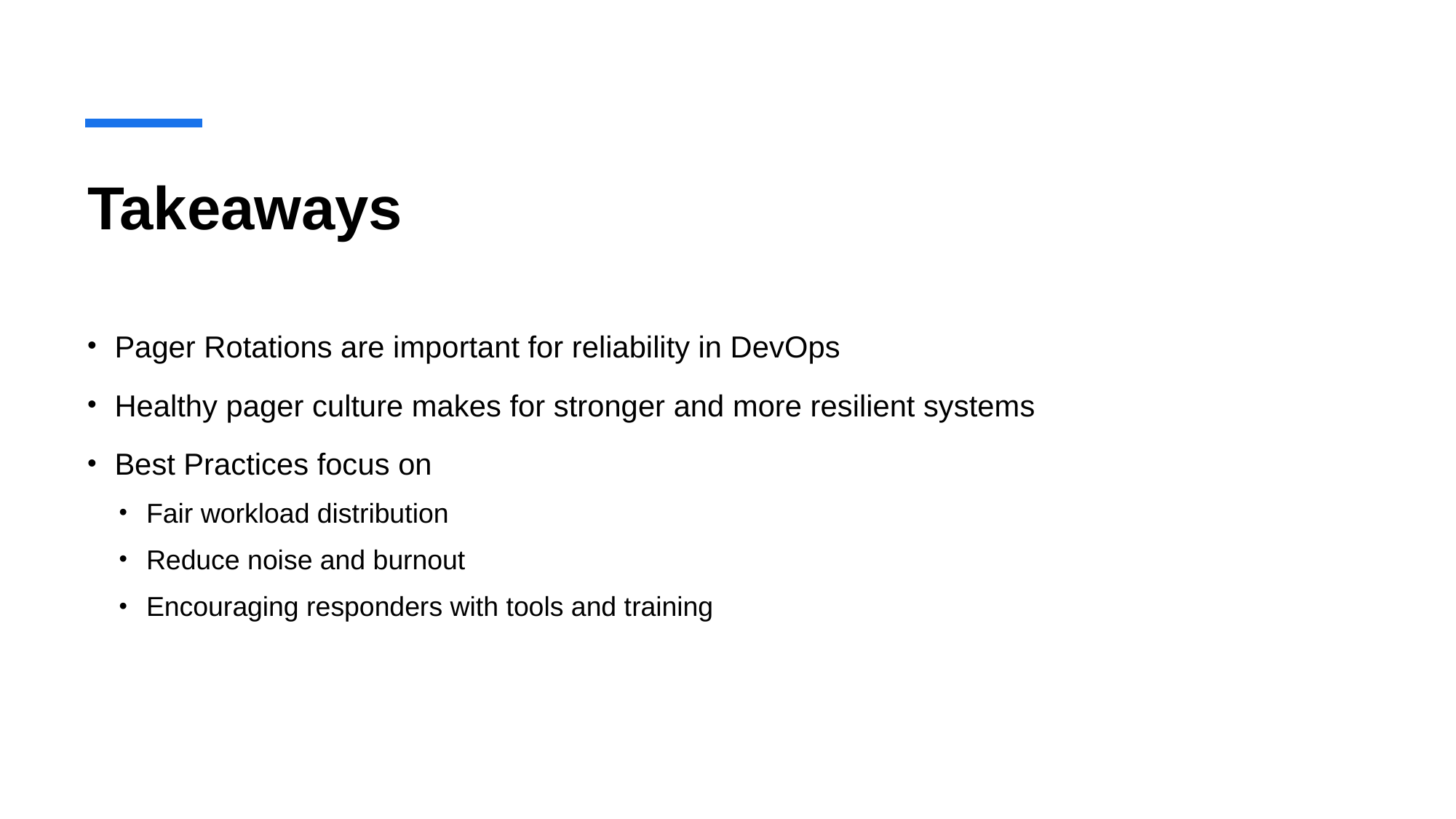

# Takeaways
Pager Rotations are important for reliability in DevOps
Healthy pager culture makes for stronger and more resilient systems
Best Practices focus on
Fair workload distribution
Reduce noise and burnout
Encouraging responders with tools and training